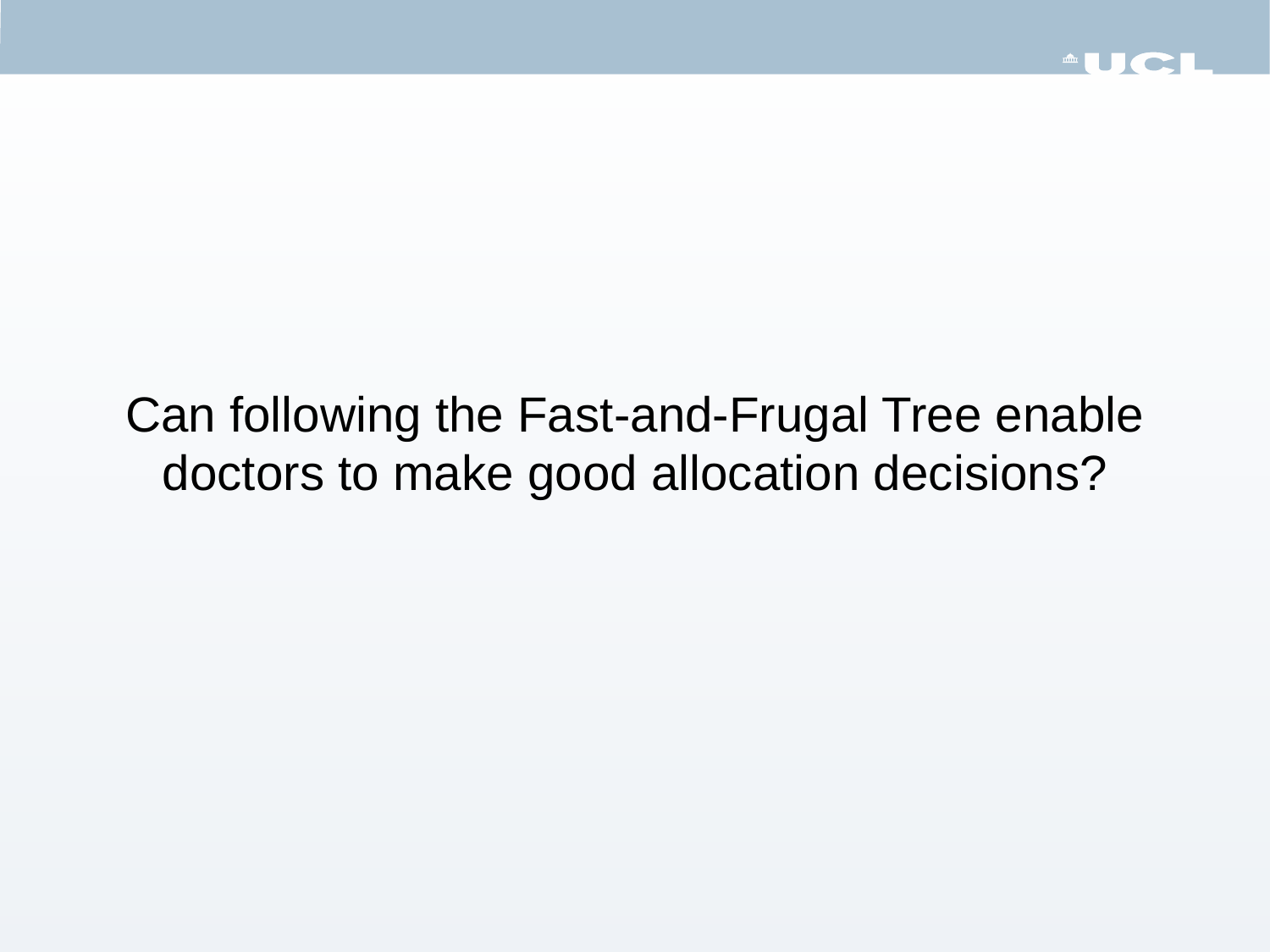

#
Can following the Fast-and-Frugal Tree enable doctors to make good allocation decisions?